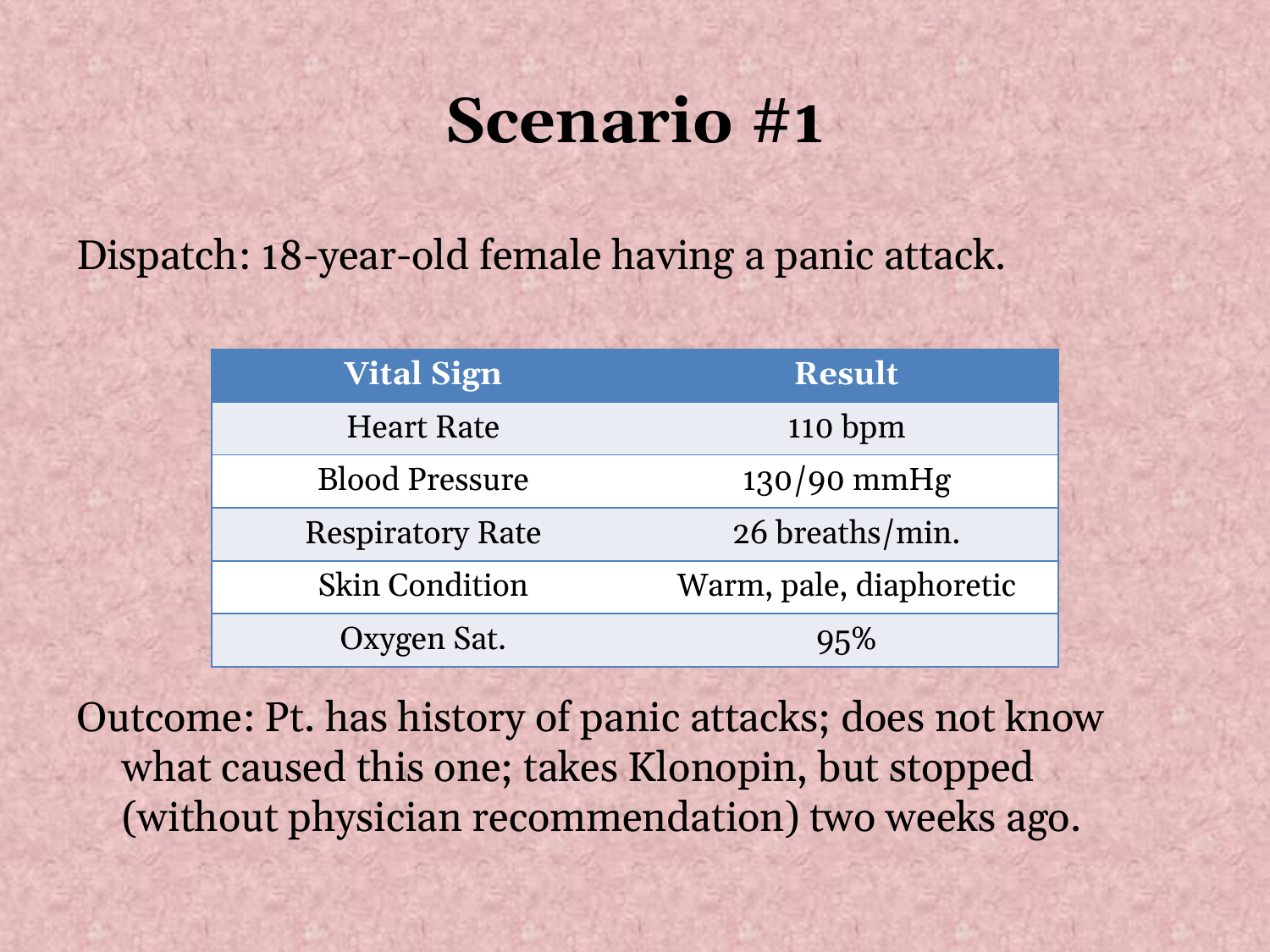

# Scenario #1
Dispatch: 18-year-old female having a panic attack.

Outcome: Pt. has history of panic attacks; does not know what caused this one; takes Klonopin, but stopped (without physician recommendation) two weeks ago.

| Vital Sign | Result |
| --- | --- |
| Heart Rate | 110 bpm |
| Blood Pressure | 130/90 mmHg |
| Respiratory Rate | 26 breaths/min. |
| Skin Condition | Warm, pale, diaphoretic |
| Oxygen Sat. | 95% |